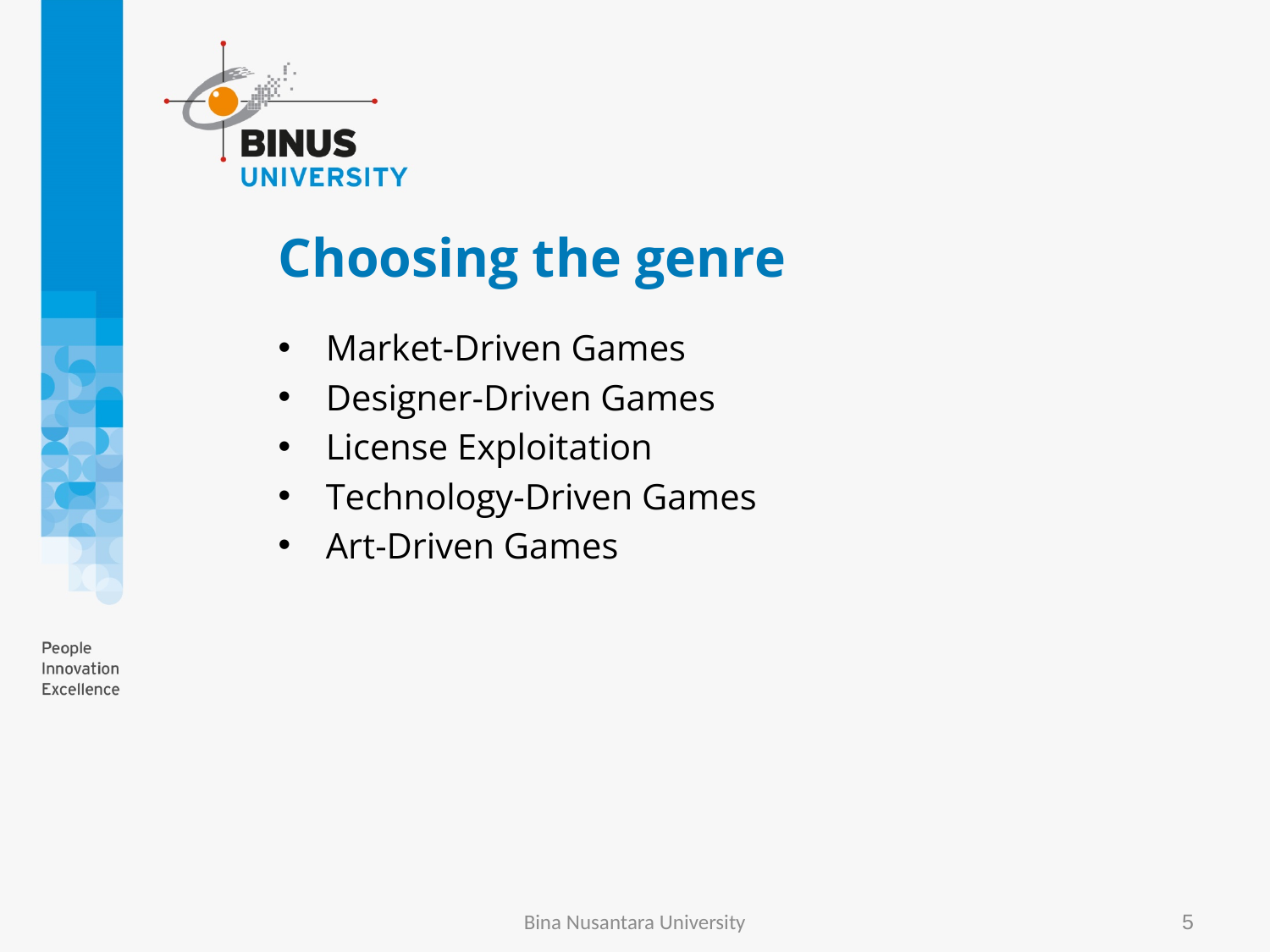

# Choosing the genre
Market-Driven Games
Designer-Driven Games
License Exploitation
Technology-Driven Games
Art-Driven Games
Bina Nusantara University
5